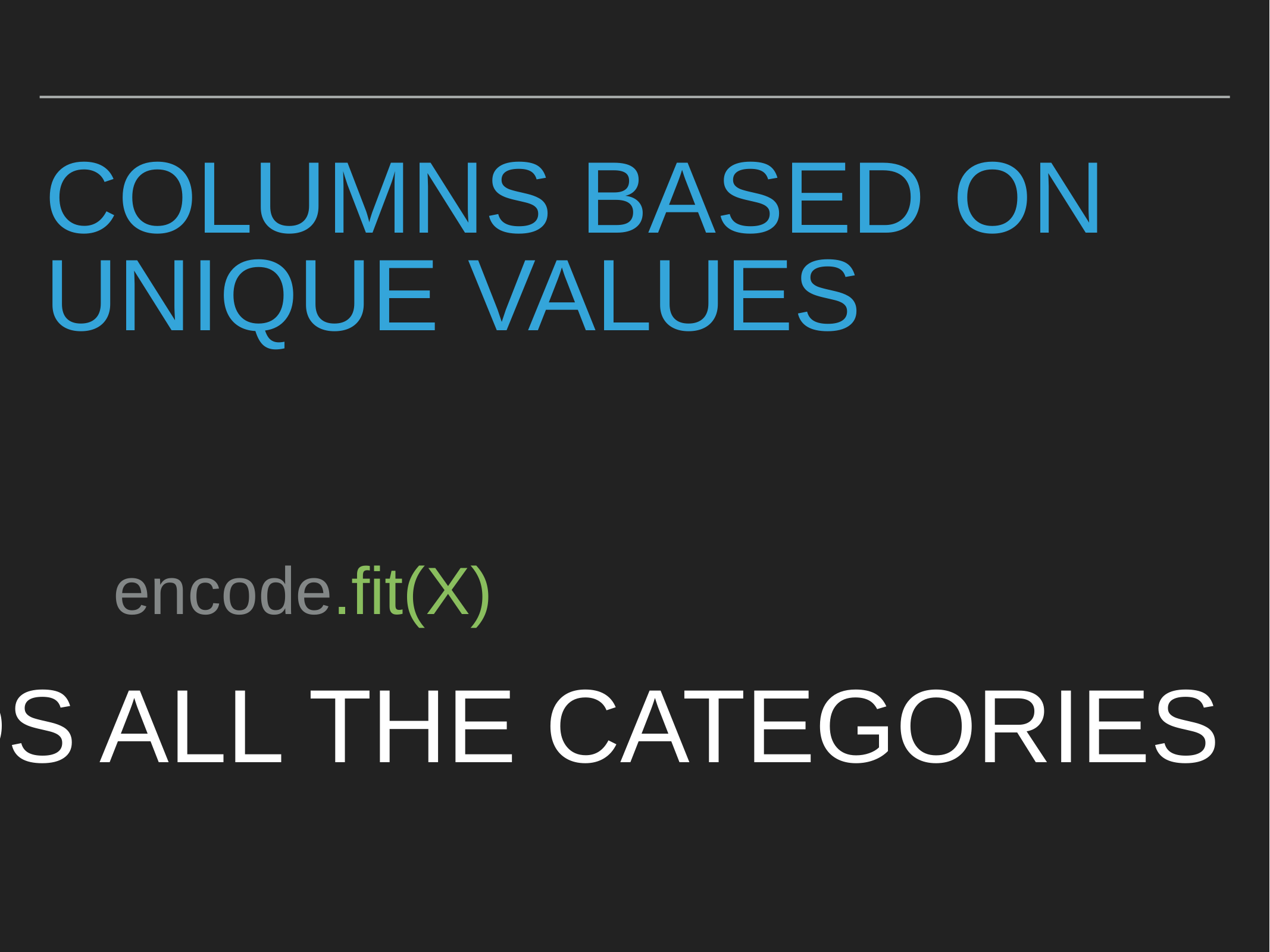

# Columns based on unique values
encode.fit(X)
Finds All the categories